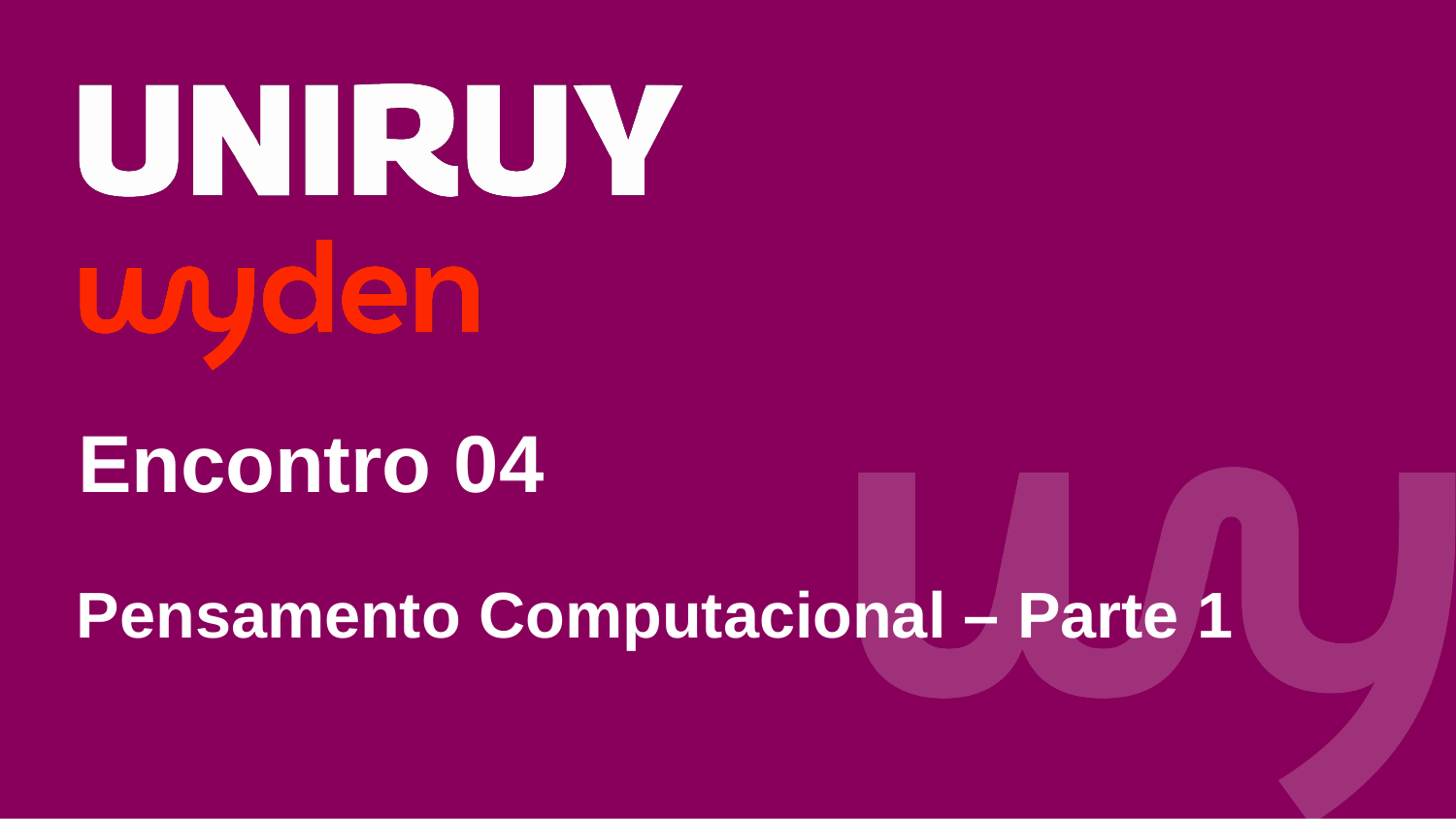

Encontro 04
Pensamento Computacional – Parte 1